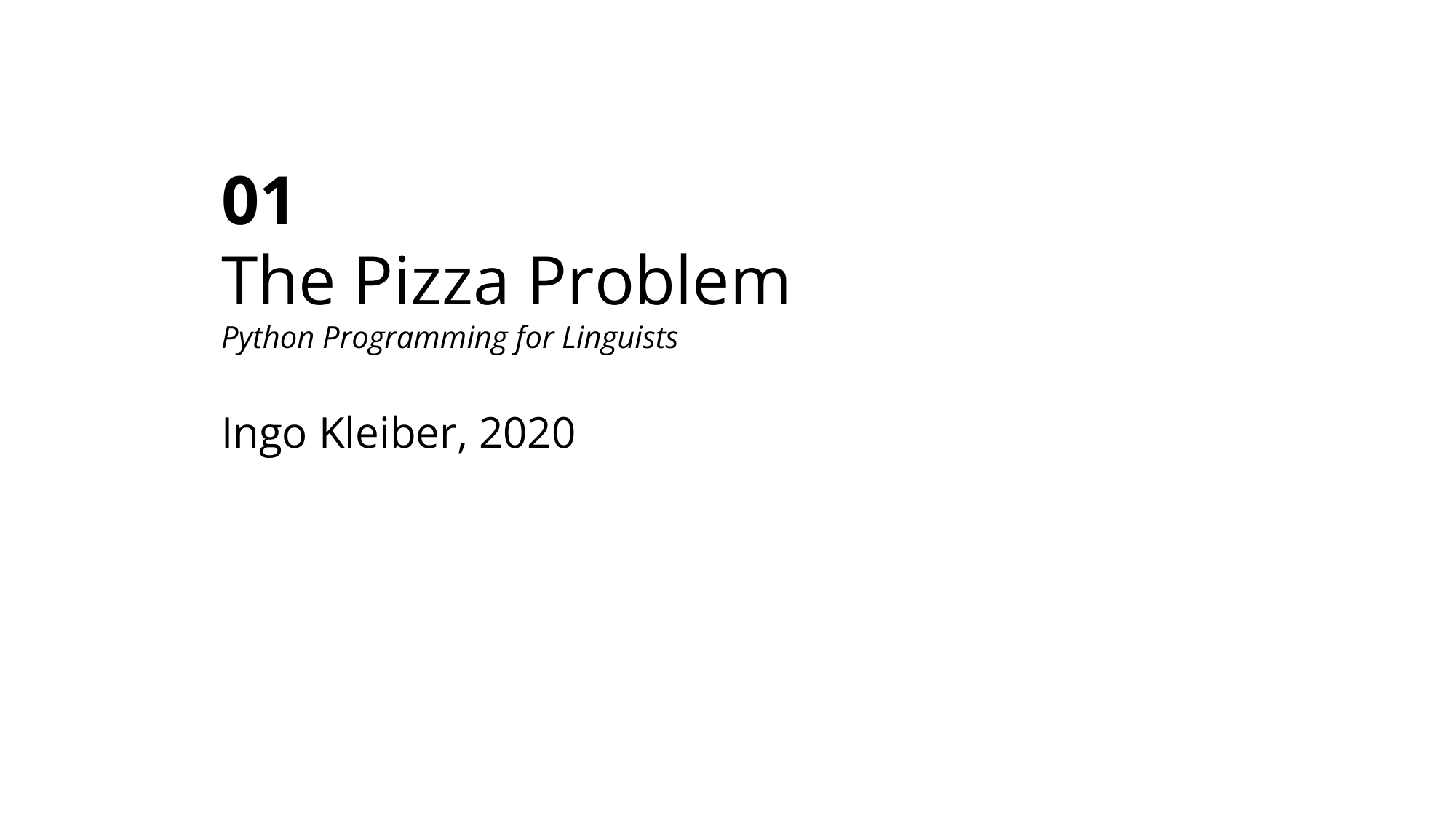

01
The Pizza Problem
Python Programming for Linguists

Ingo Kleiber, 2020